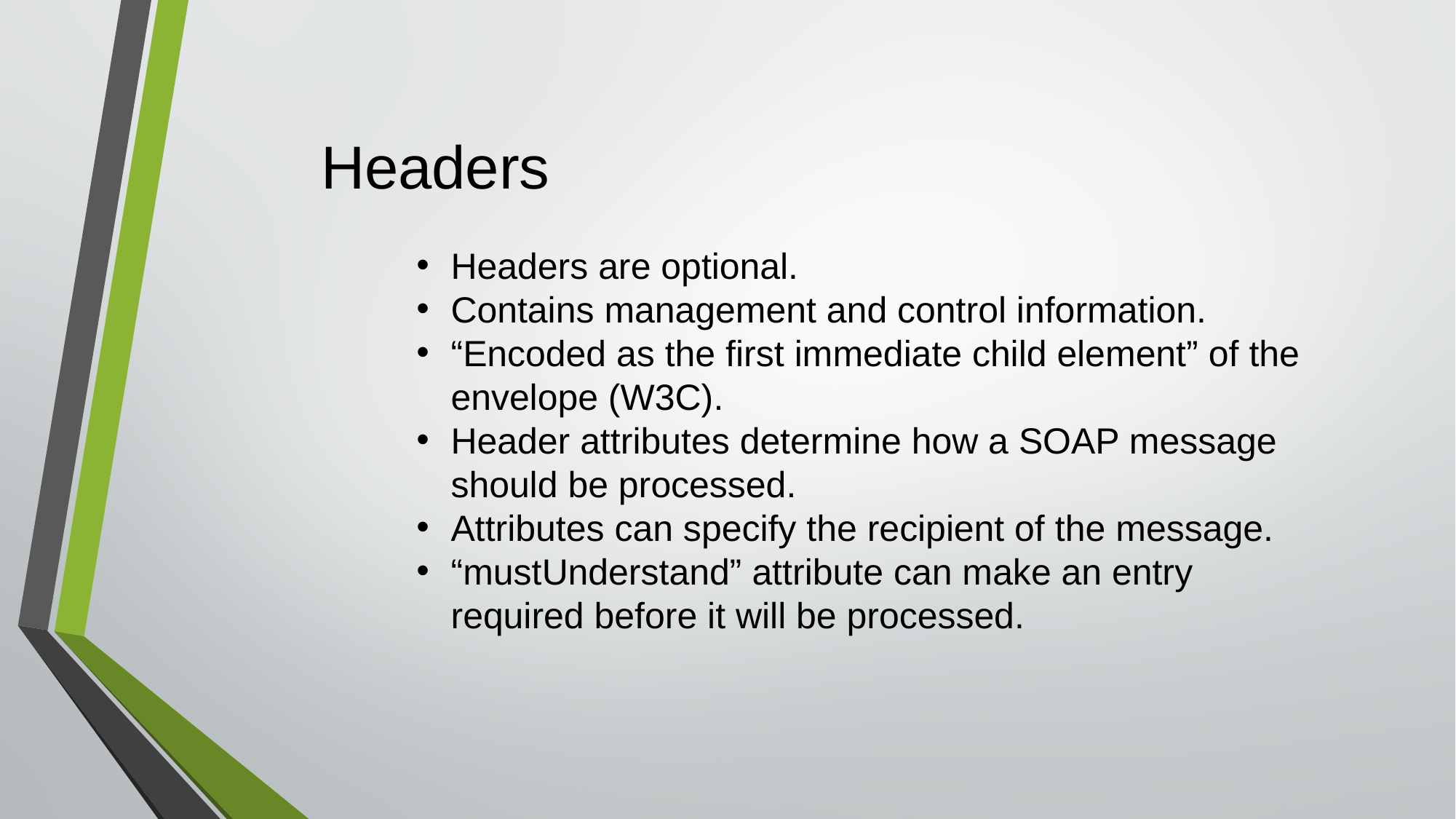

Headers
Headers are optional.
Contains management and control information.
“Encoded as the first immediate child element” of the envelope (W3C).
Header attributes determine how a SOAP message should be processed.
Attributes can specify the recipient of the message.
“mustUnderstand” attribute can make an entry required before it will be processed.